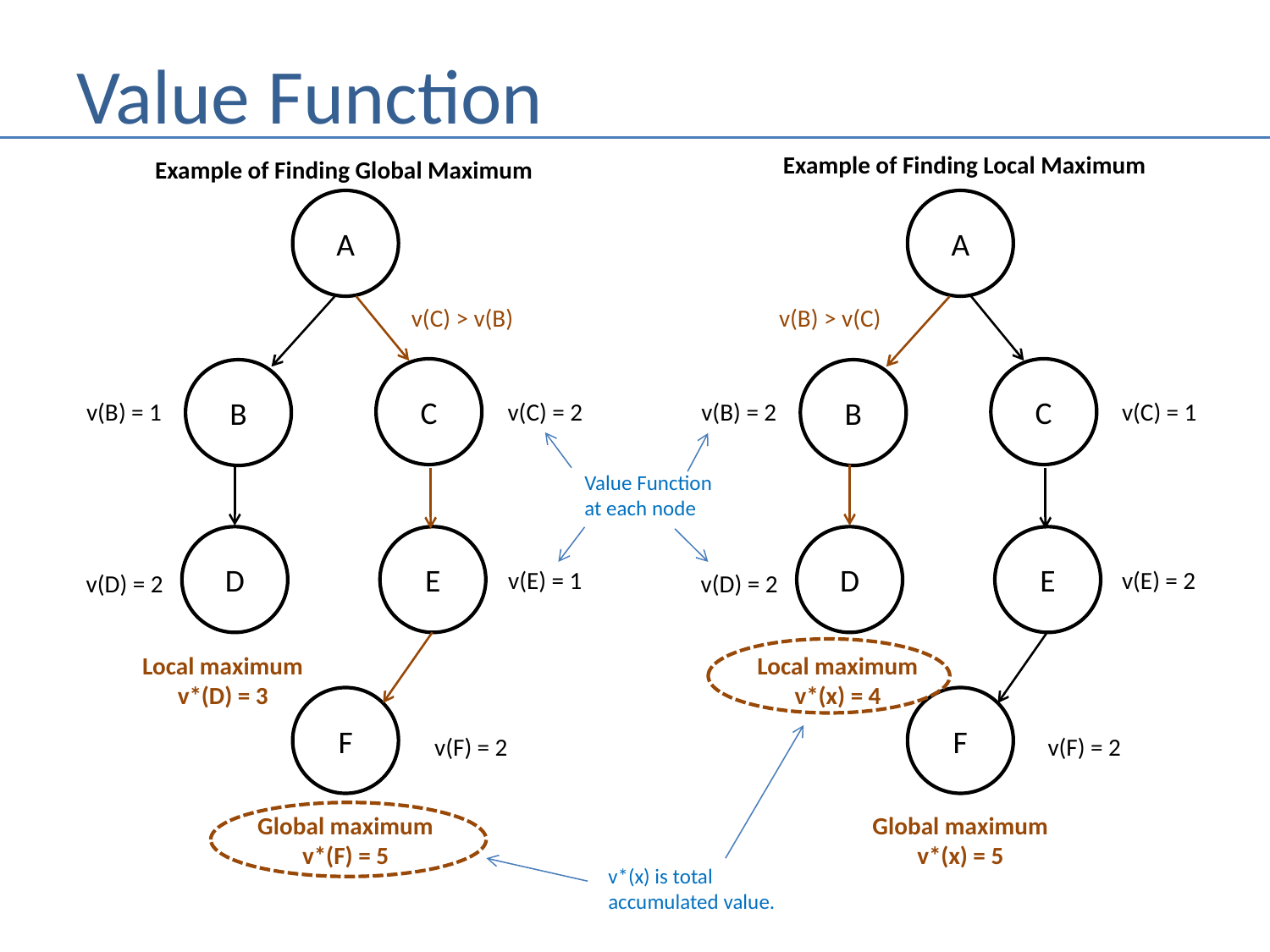

# Value Function
Example of Finding Local Maximum
Example of Finding Global Maximum
A
A
v(C) > v(B)
v(B) > v(C)
C
C
B
B
v(B) = 1
v(C) = 2
v(B) = 2
v(C) = 1
Value Function
at each node
D
E
D
E
v(E) = 1
v(E) = 2
v(D) = 2
v(D) = 2

Local maximum
v*(D) = 3
Local maximum
v*(x) = 4
F
F
v(F) = 2
v(F) = 2

Global maximum
v*(F) = 5
Global maximum
v*(x) = 5
v*(x) is total
accumulated value.